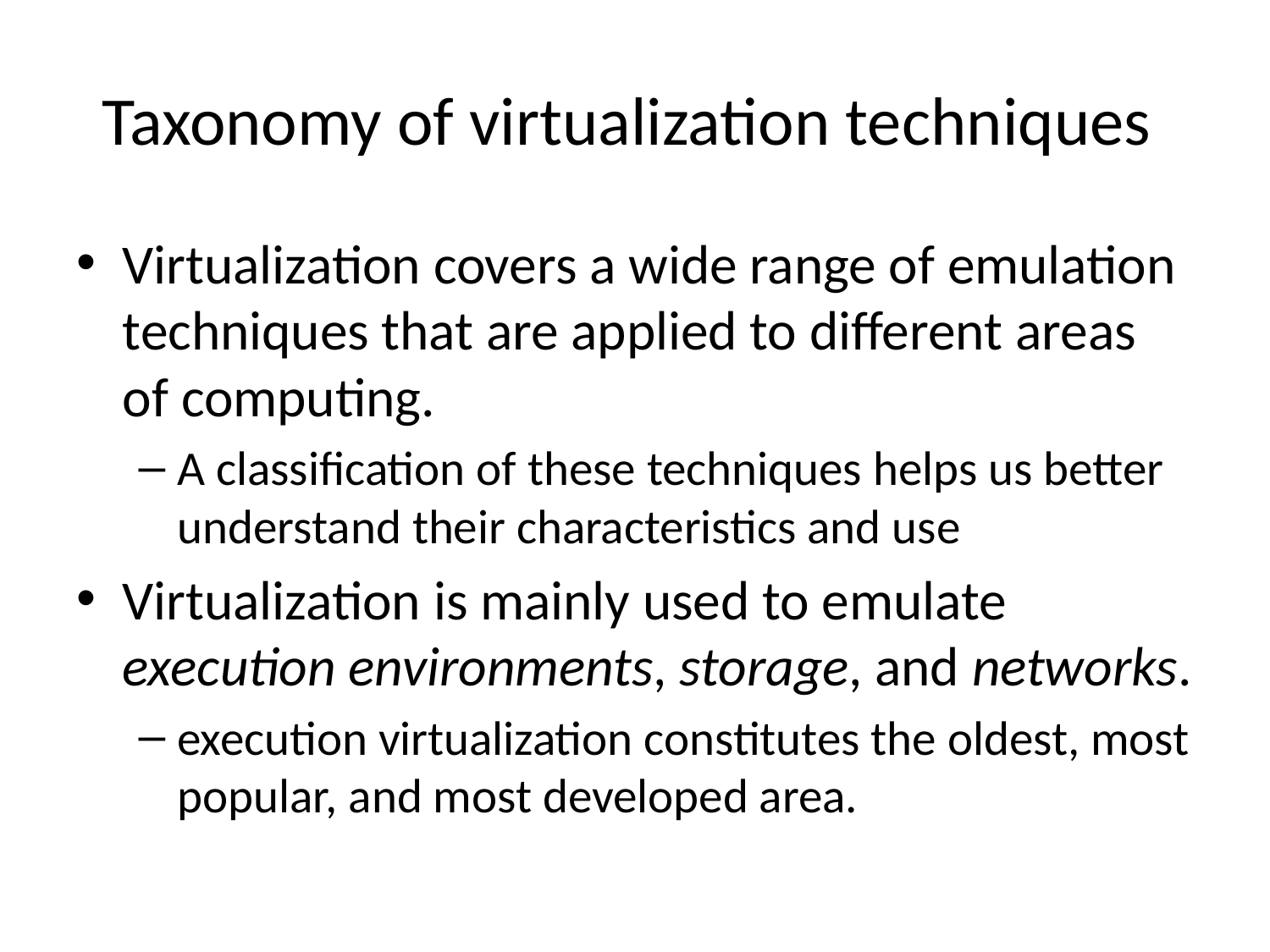

# Taxonomy of virtualization techniques
Virtualization covers a wide range of emulation techniques that are applied to different areas of computing.
A classification of these techniques helps us better understand their characteristics and use
Virtualization is mainly used to emulate execution environments, storage, and networks.
execution virtualization constitutes the oldest, most popular, and most developed area.